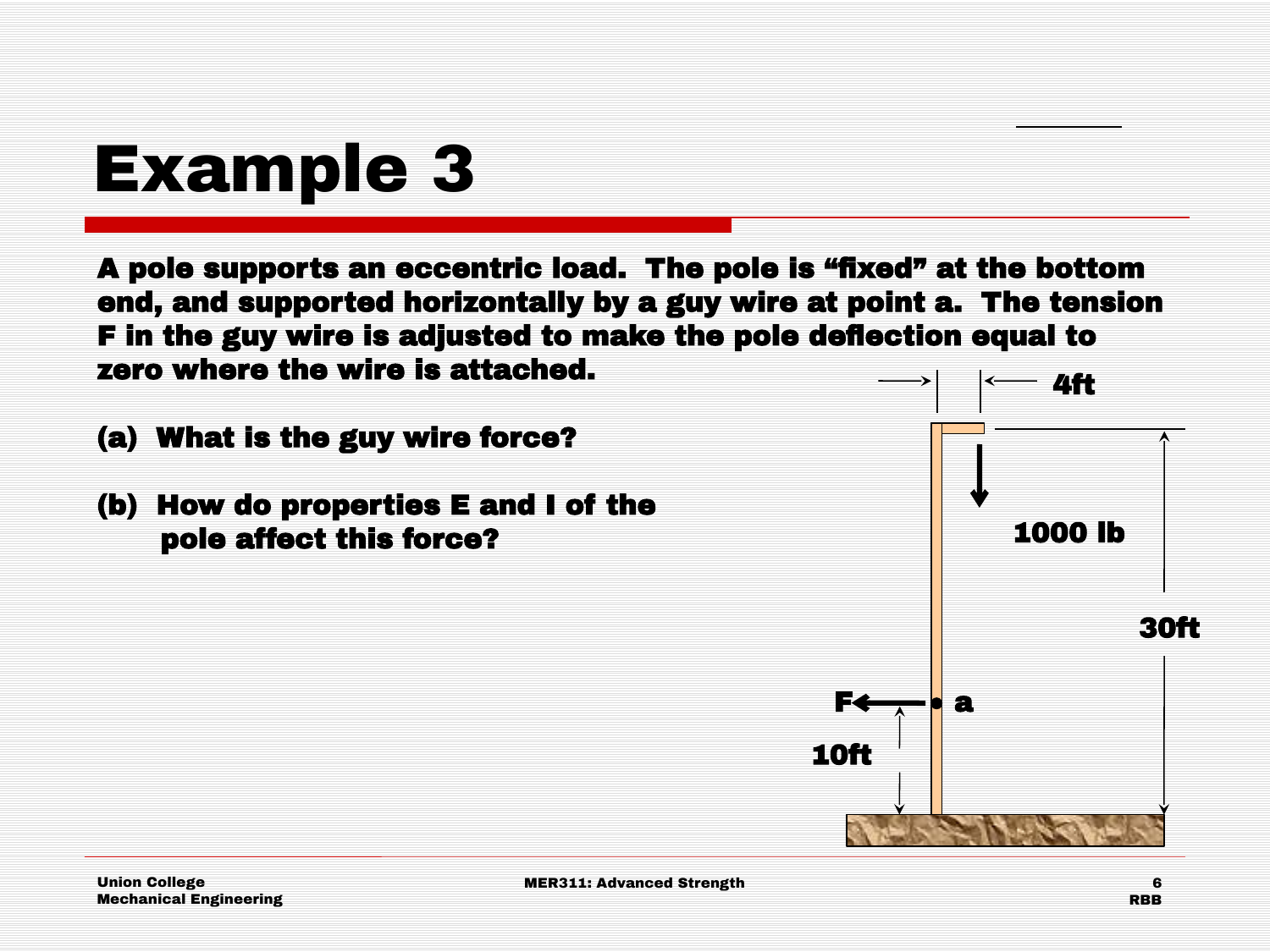

# Example 3
A pole supports an eccentric load.  The pole is “fixed” at the bottom end, and supported horizontally by a guy wire at point a.  The tension F in the guy wire is adjusted to make the pole deflection equal to zero where the wire is attached.
4ft
(a)  What is the guy wire force?

(b)  How do properties E and I of the pole affect this force?

1000 lb
30ft
F
a

10ft

MER311: Advanced Strength
6
RBB